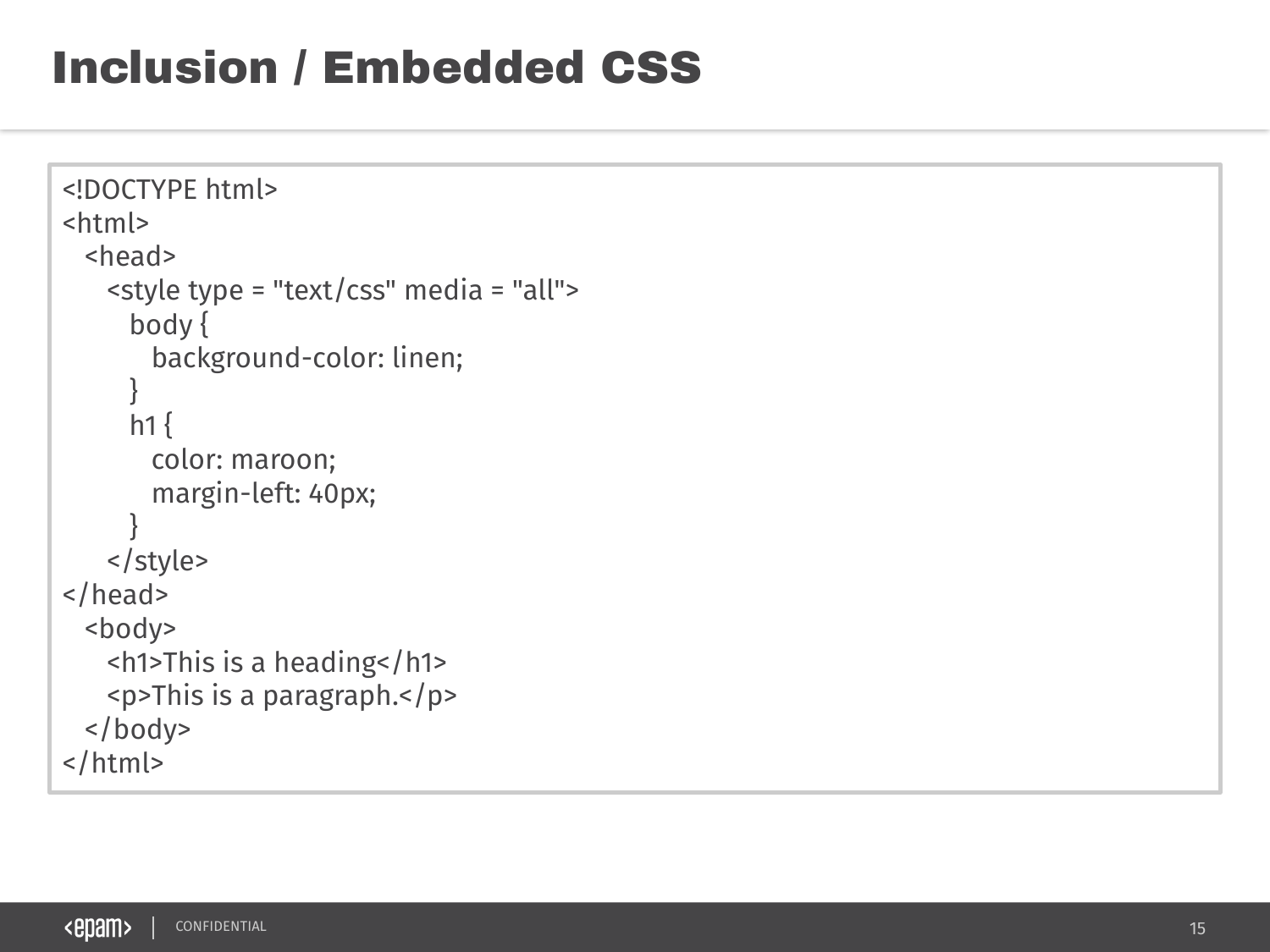

Inclusion / Embedded CSS
<!DOCTYPE html>
<html>
   <head>
      <style type = "text/css" media = "all">
         body {
            background-color: linen;
         }
         h1 {
            color: maroon;
            margin-left: 40px;
         }
      </style>
</head>
   <body>
      <h1>This is a heading</h1>
      <p>This is a paragraph.</p>
   </body>
</html>